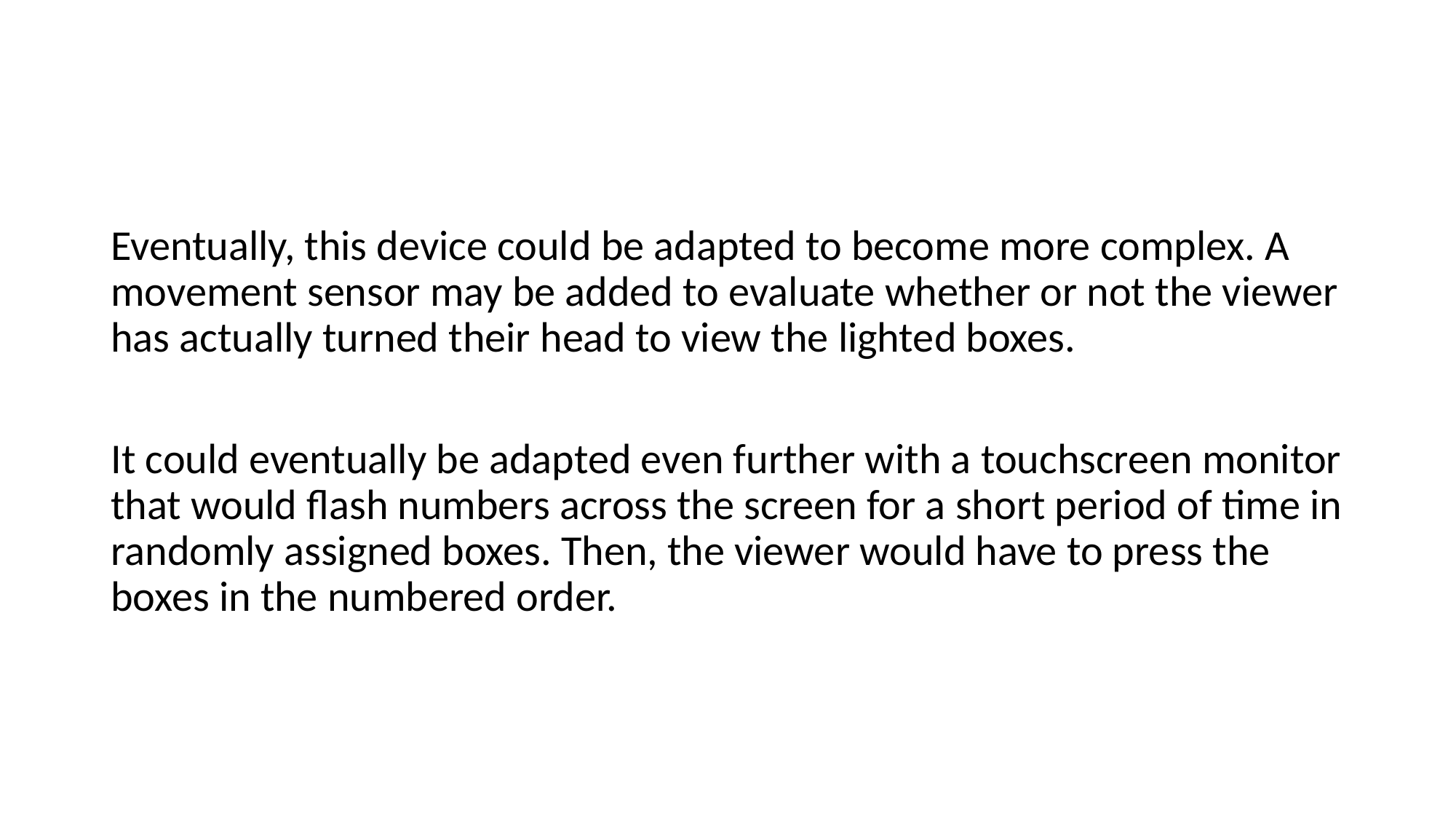

#
Eventually, this device could be adapted to become more complex. A movement sensor may be added to evaluate whether or not the viewer has actually turned their head to view the lighted boxes.

It could eventually be adapted even further with a touchscreen monitor that would flash numbers across the screen for a short period of time in randomly assigned boxes. Then, the viewer would have to press the boxes in the numbered order.